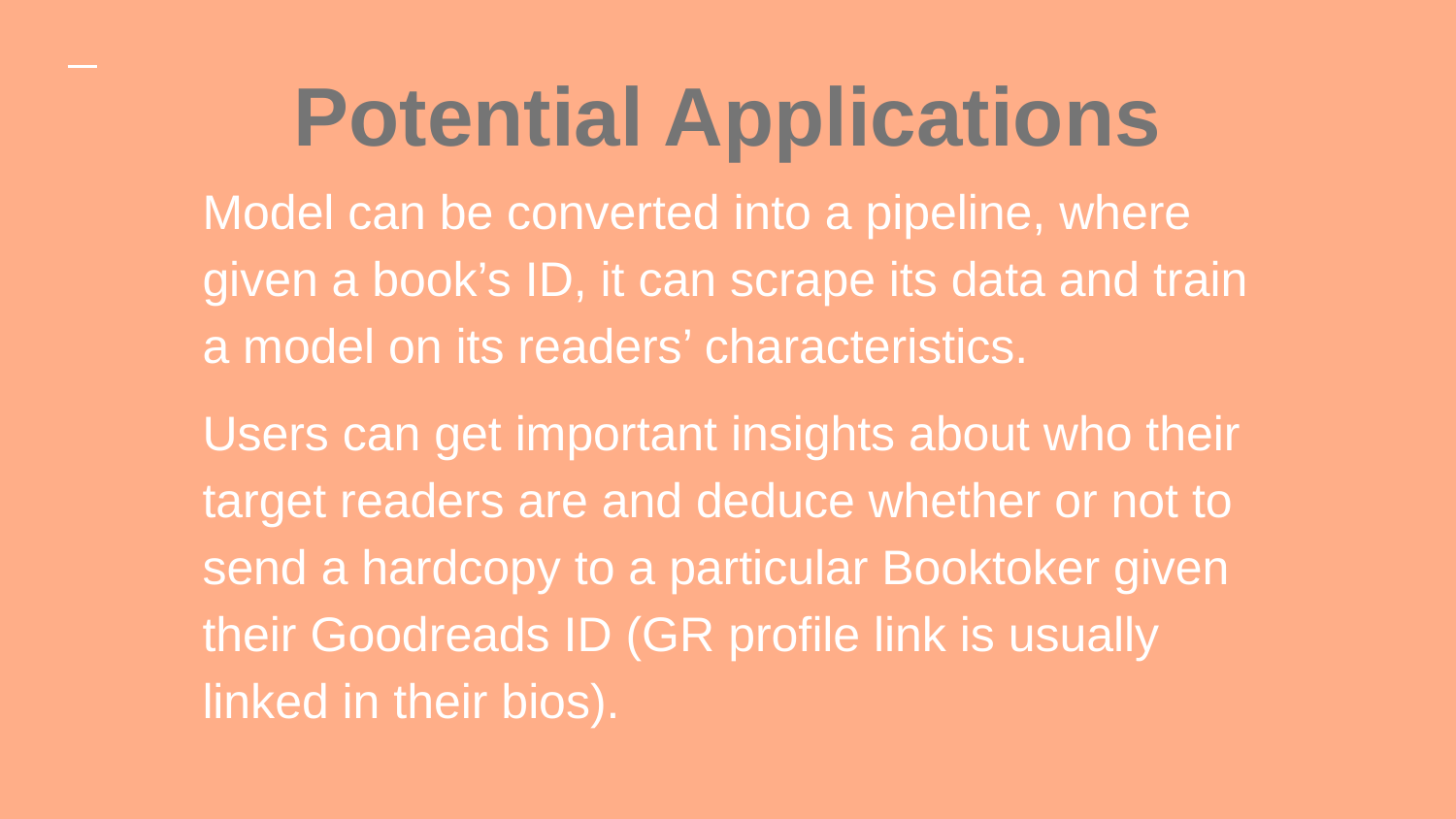

# Potential Applications
Model can be converted into a pipeline, where given a book’s ID, it can scrape its data and train a model on its readers’ characteristics.
Users can get important insights about who their target readers are and deduce whether or not to send a hardcopy to a particular Booktoker given their Goodreads ID (GR profile link is usually linked in their bios).